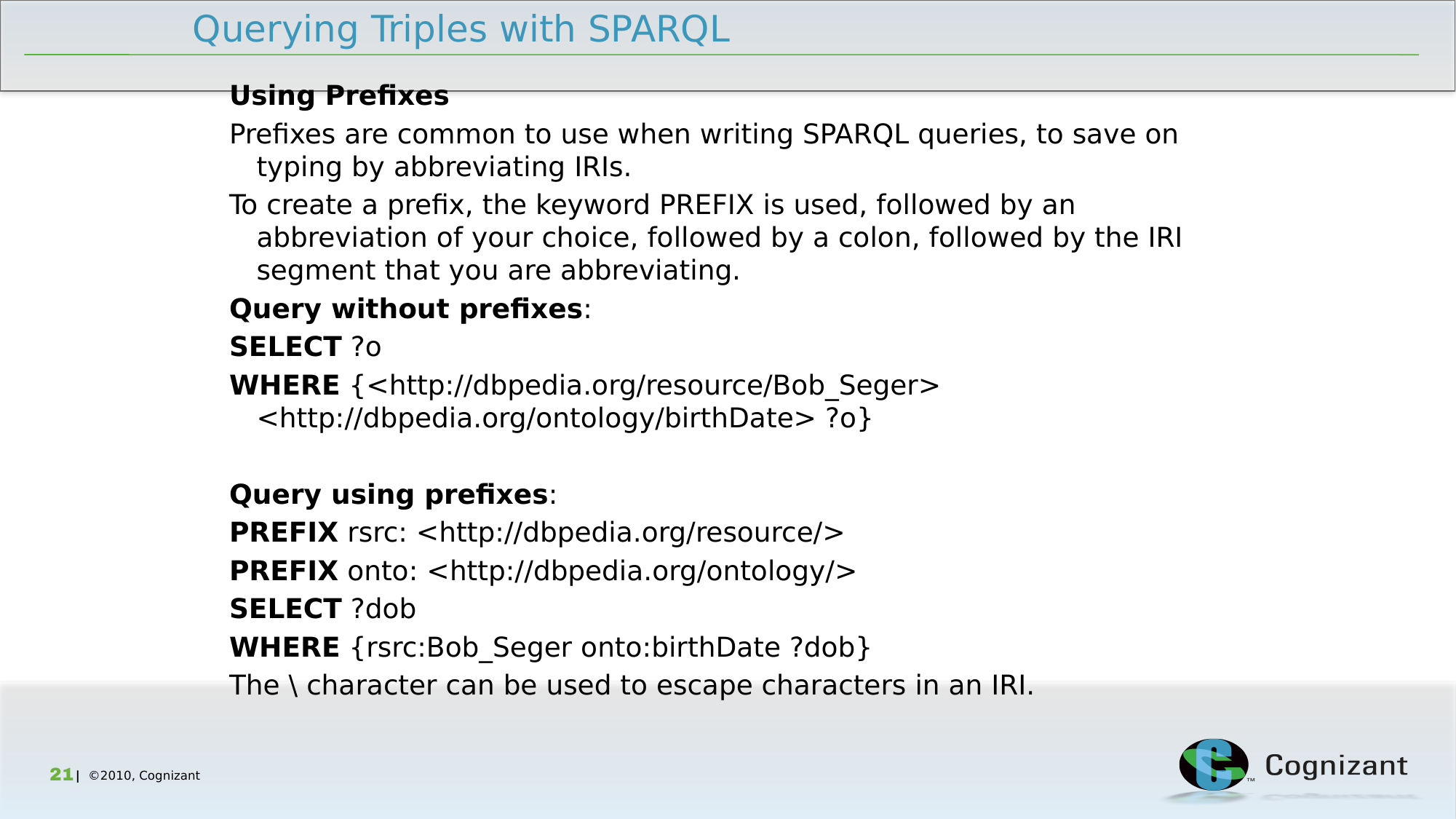

Querying Triples with SPARQL
Using Prefixes
Prefixes are common to use when writing SPARQL queries, to save on typing by abbreviating IRIs.
To create a prefix, the keyword PREFIX is used, followed by an abbreviation of your choice, followed by a colon, followed by the IRI segment that you are abbreviating.
Query without prefixes:
SELECT ?o
WHERE {<http://dbpedia.org/resource/Bob_Seger> <http://dbpedia.org/ontology/birthDate> ?o}

Query using prefixes:
PREFIX rsrc: <http://dbpedia.org/resource/>
PREFIX onto: <http://dbpedia.org/ontology/>
SELECT ?dob
WHERE {rsrc:Bob_Seger onto:birthDate ?dob}
The \ character can be used to escape characters in an IRI.

21